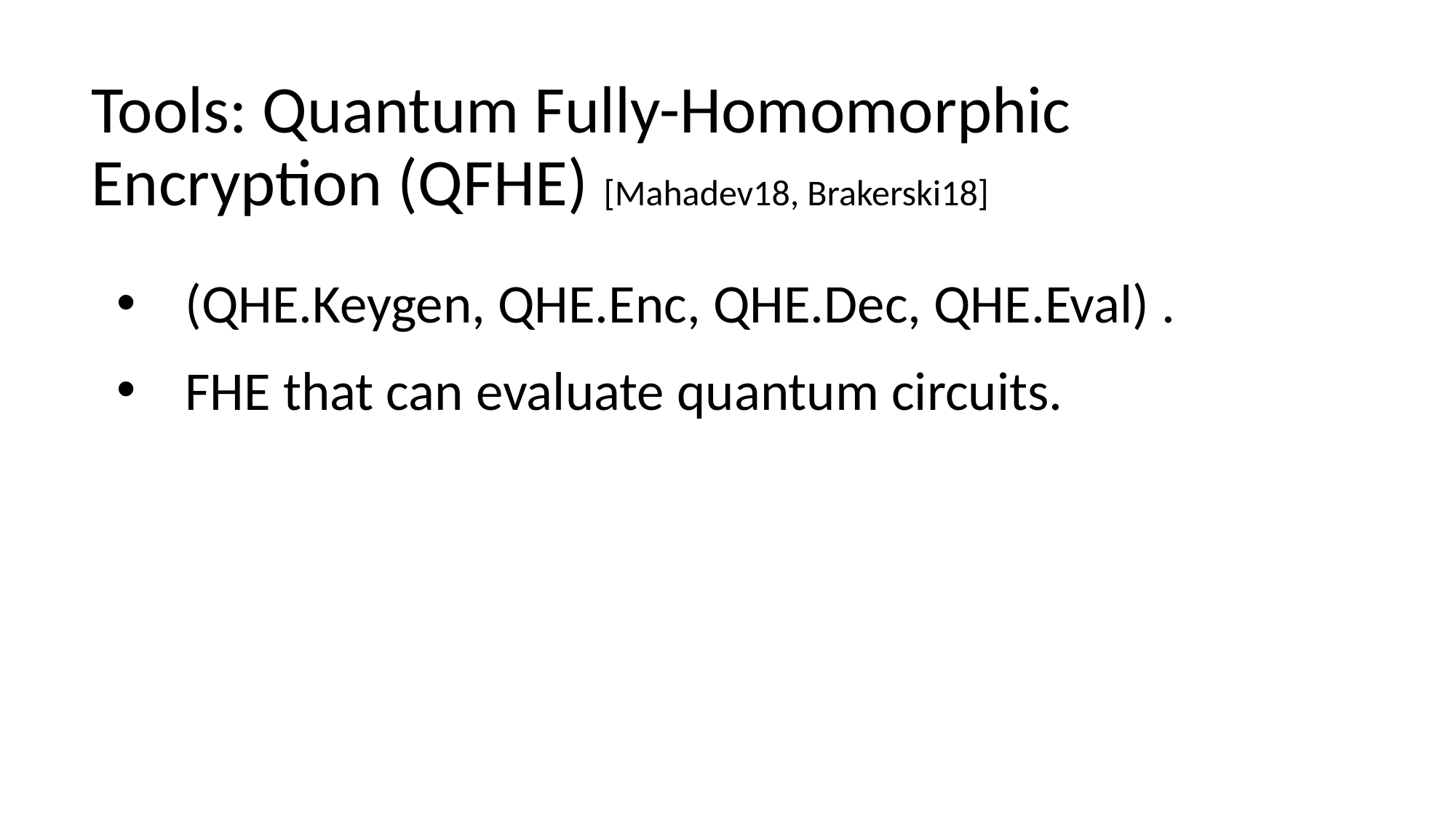

Tools: Quantum Fully-Homomorphic Encryption (QFHE) [Mahadev18, Brakerski18]
(QHE.Keygen, QHE.Enc, QHE.Dec, QHE.Eval) .

FHE that can evaluate quantum circuits.